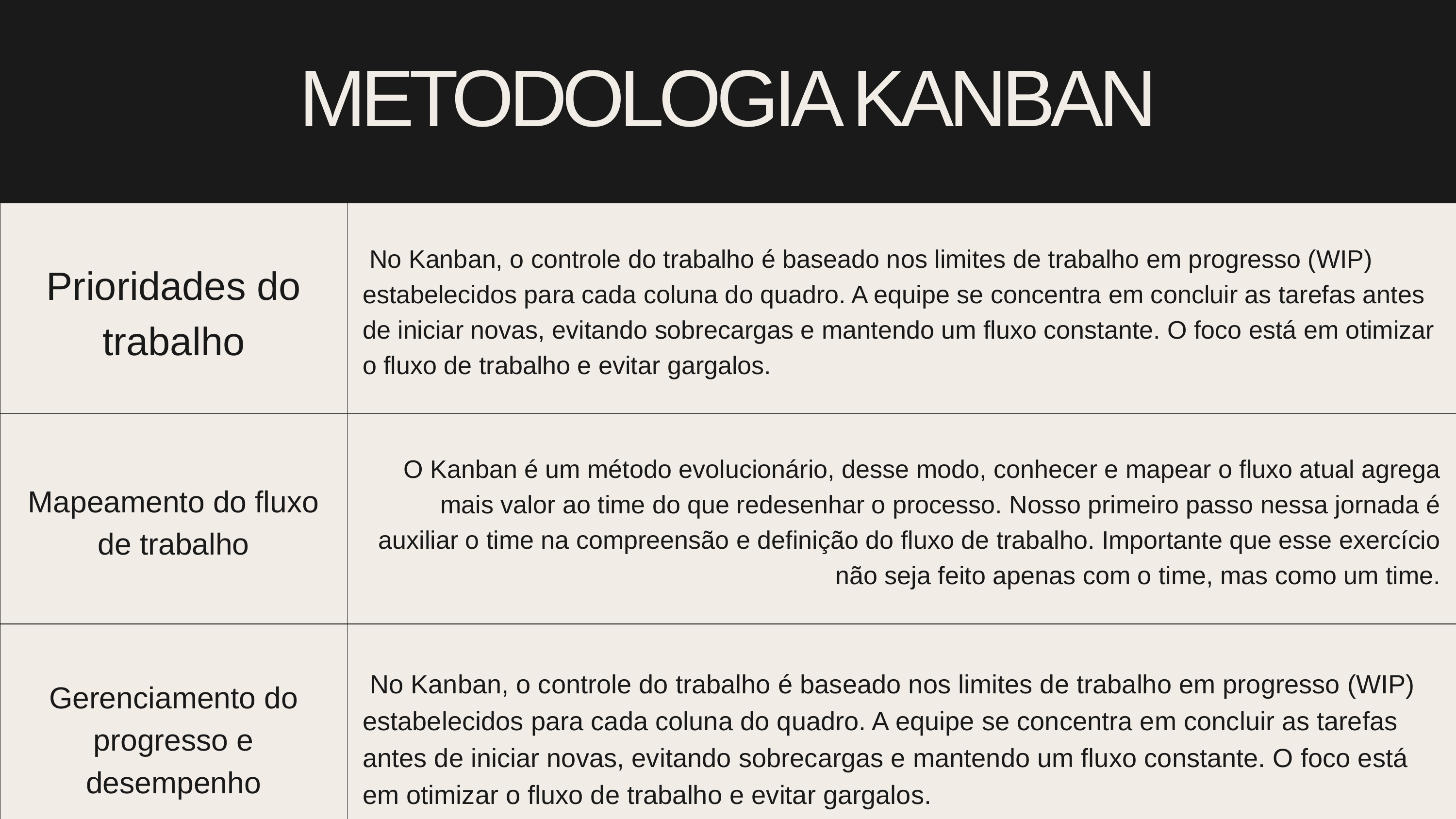

METODOLOGIA KANBAN
| Prioridades do trabalho | No Kanban, o controle do trabalho é baseado nos limites de trabalho em progresso (WIP) estabelecidos para cada coluna do quadro. A equipe se concentra em concluir as tarefas antes de iniciar novas, evitando sobrecargas e mantendo um fluxo constante. O foco está em otimizar o fluxo de trabalho e evitar gargalos. |
| --- | --- |
| Mapeamento do fluxo de trabalho | O Kanban é um método evolucionário, desse modo, conhecer e mapear o fluxo atual agrega mais valor ao time do que redesenhar o processo. Nosso primeiro passo nessa jornada é auxiliar o time na compreensão e definição do fluxo de trabalho. Importante que esse exercício não seja feito apenas com o time, mas como um time. |
| Gerenciamento do progresso e desempenho | No Kanban, o controle do trabalho é baseado nos limites de trabalho em progresso (WIP) estabelecidos para cada coluna do quadro. A equipe se concentra em concluir as tarefas antes de iniciar novas, evitando sobrecargas e mantendo um fluxo constante. O foco está em otimizar o fluxo de trabalho e evitar gargalos. |